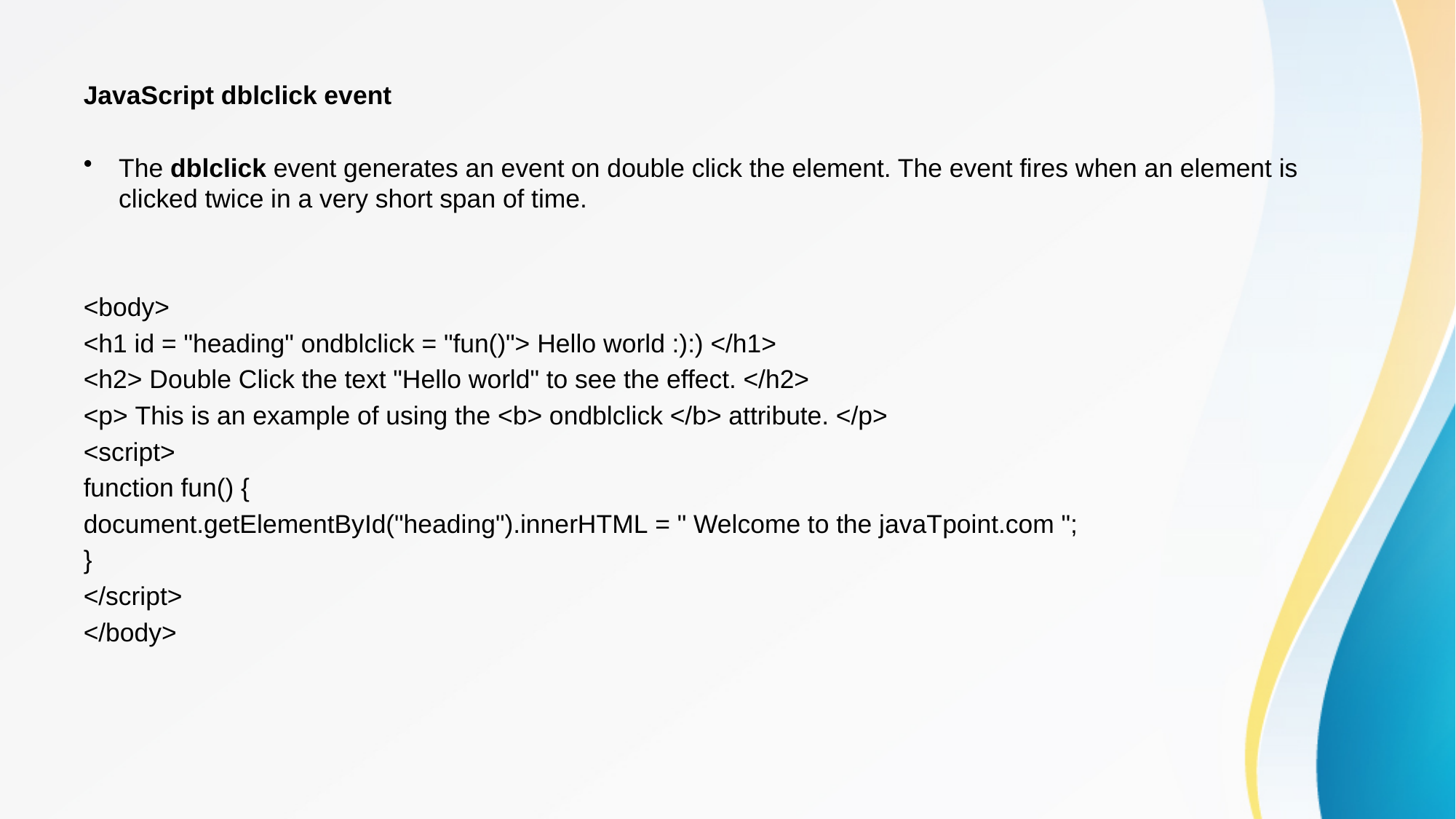

JavaScript dblclick event

The dblclick event generates an event on double click the element. The event fires when an element is clicked twice in a very short span of time.

<body>
<h1 id = "heading" ondblclick = "fun()"> Hello world :):) </h1>
<h2> Double Click the text "Hello world" to see the effect. </h2>
<p> This is an example of using the <b> ondblclick </b> attribute. </p>
<script>
function fun() {
document.getElementById("heading").innerHTML = " Welcome to the javaTpoint.com ";
}
</script>
</body>